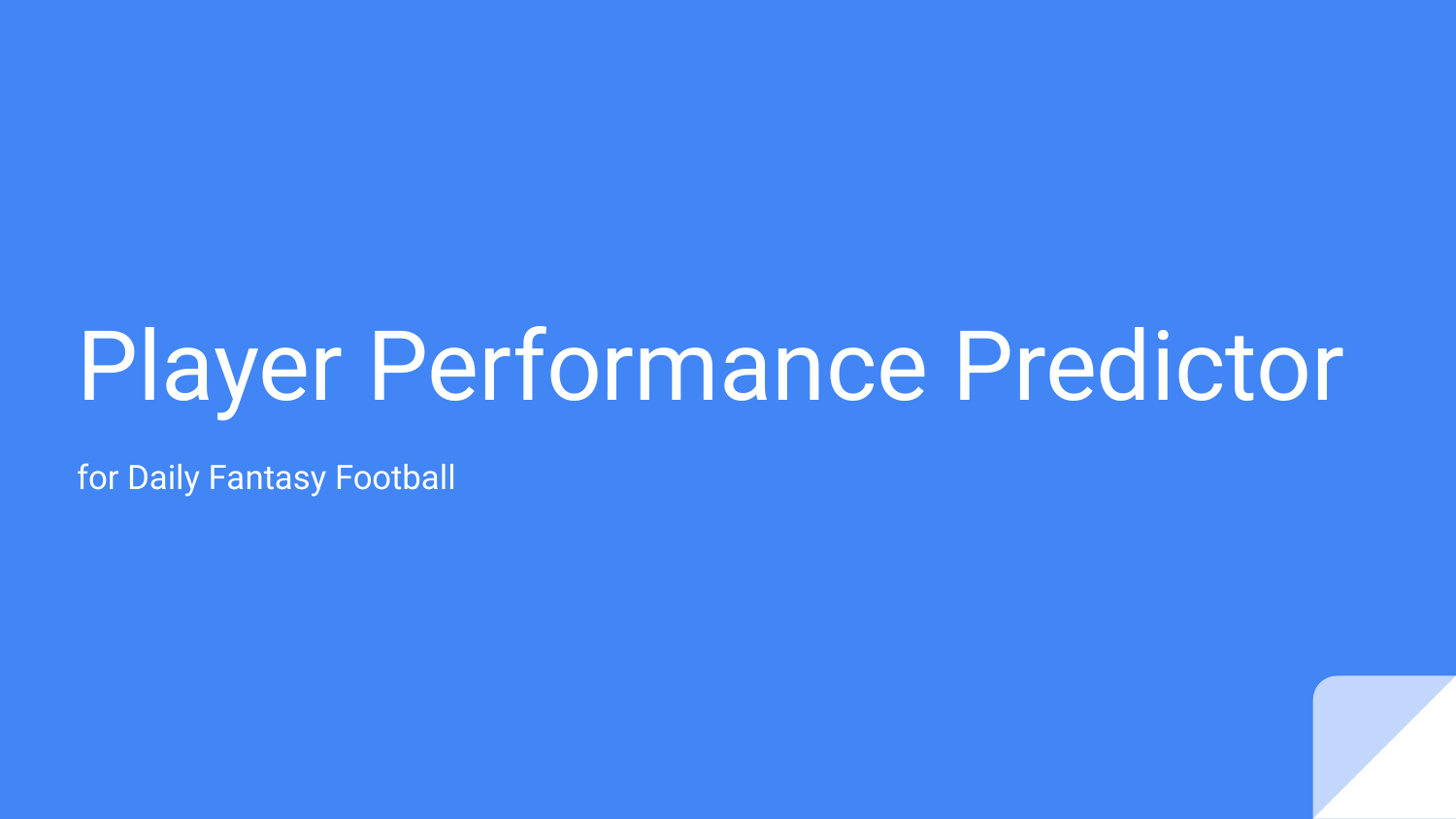

# Player Performance Predictor
for Daily Fantasy Football